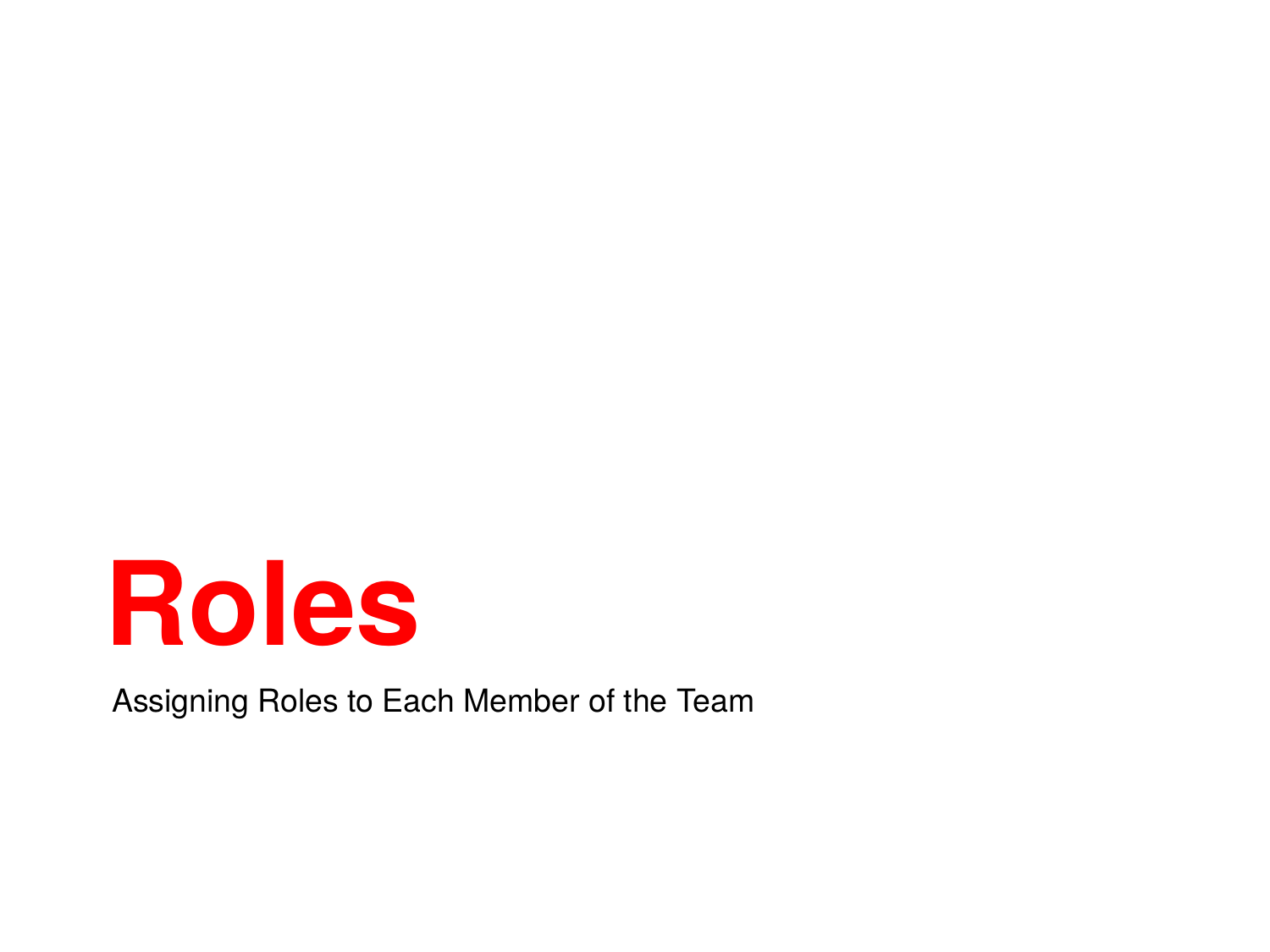

Roles
Assigning Roles to Each Member of the Team